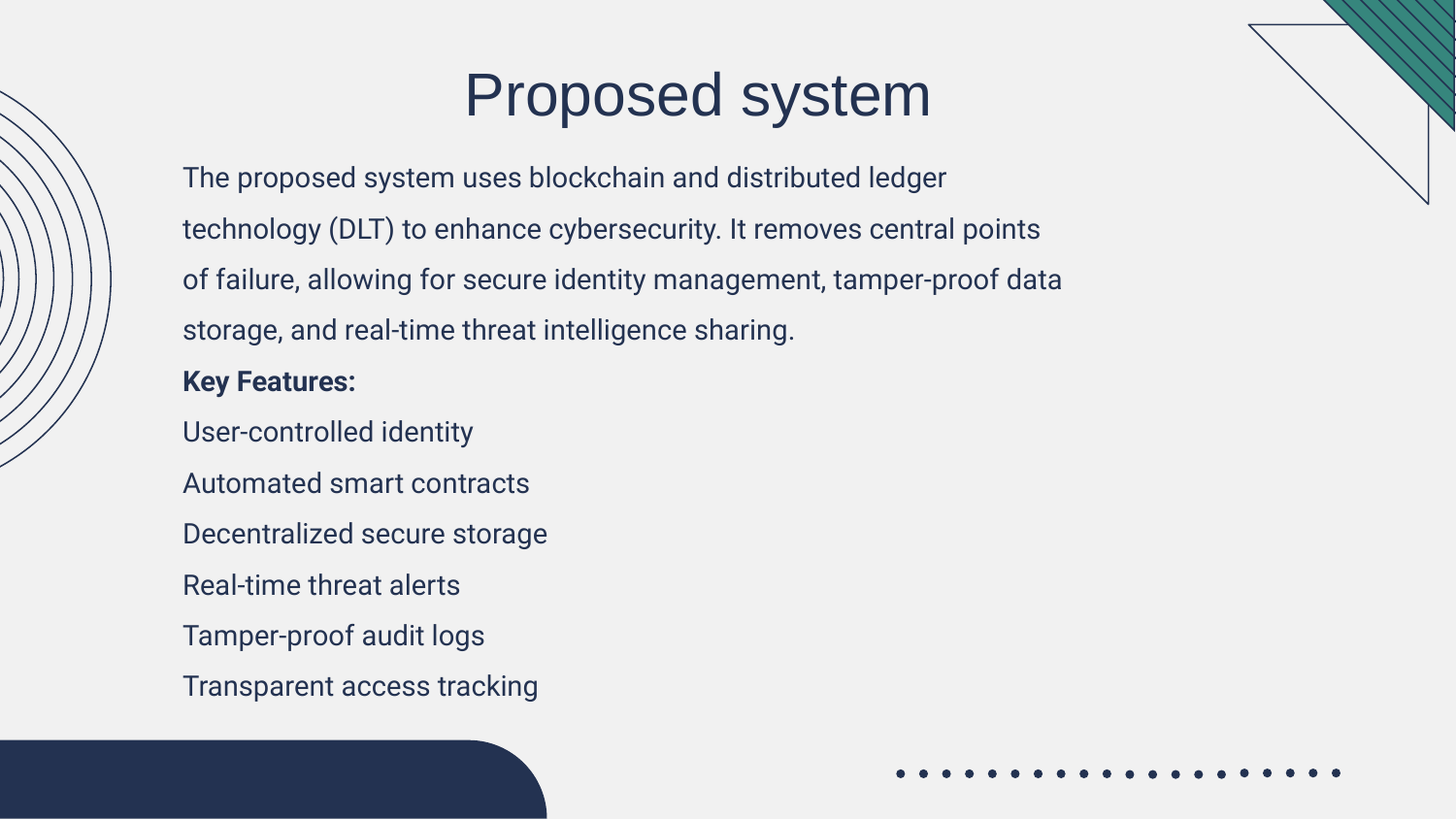

# Proposed system
The proposed system uses blockchain and distributed ledger technology (DLT) to enhance cybersecurity. It removes central points of failure, allowing for secure identity management, tamper-proof data storage, and real-time threat intelligence sharing.
Key Features:
User-controlled identity
Automated smart contracts
Decentralized secure storage
Real-time threat alerts
Tamper-proof audit logs
Transparent access tracking